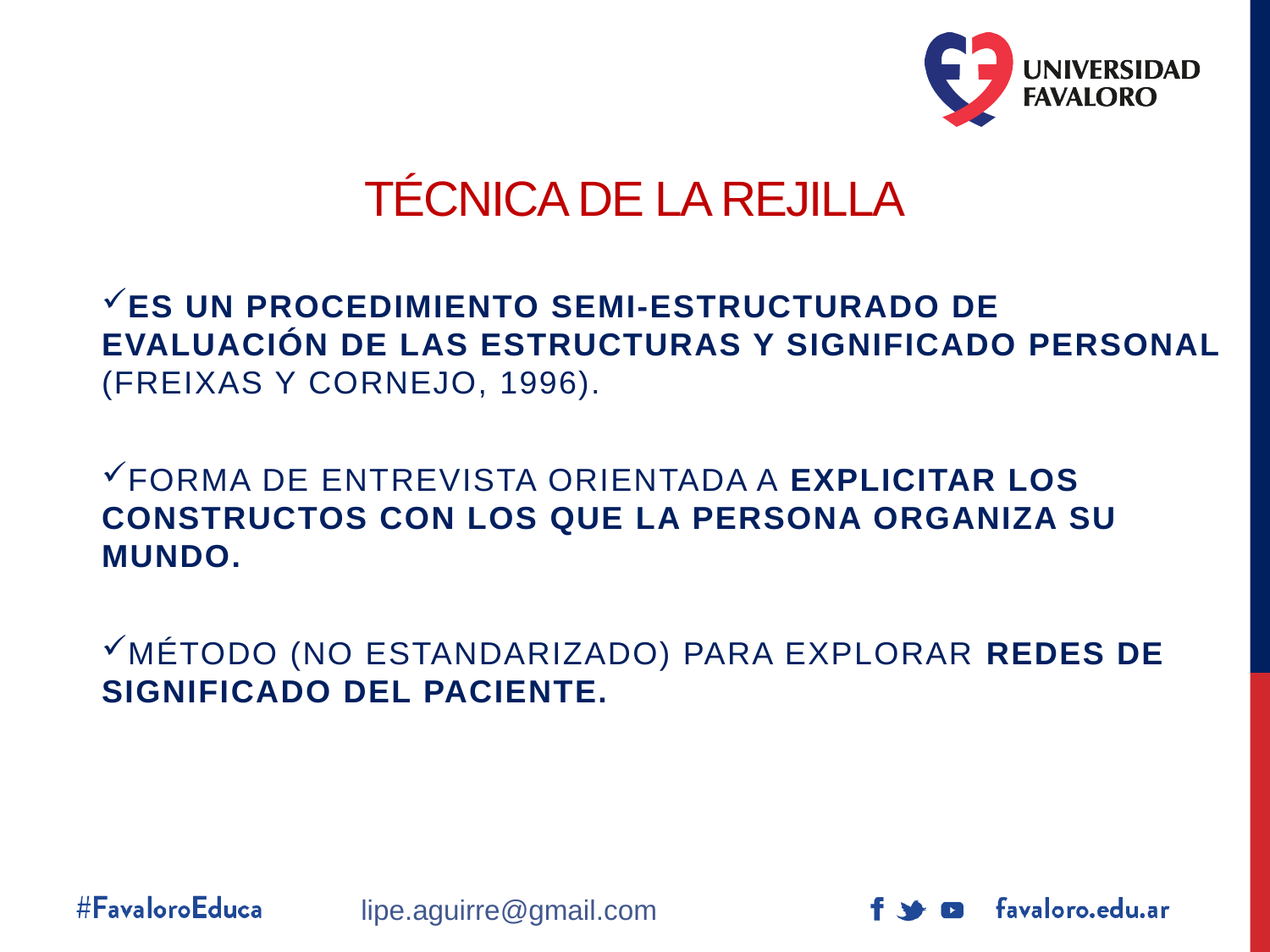

# Técnica de la rejilla
Es un procedimiento semi-estructurado de evaluación de las estructuras y significado personal (Freixas y Cornejo, 1996).

Forma de entrevista orientada a explicitar los constructos con los que la persona organiza su mundo.

Método (no estandarizado) para explorar redes de significado del paciente.

lipe.aguirre@gmail.com